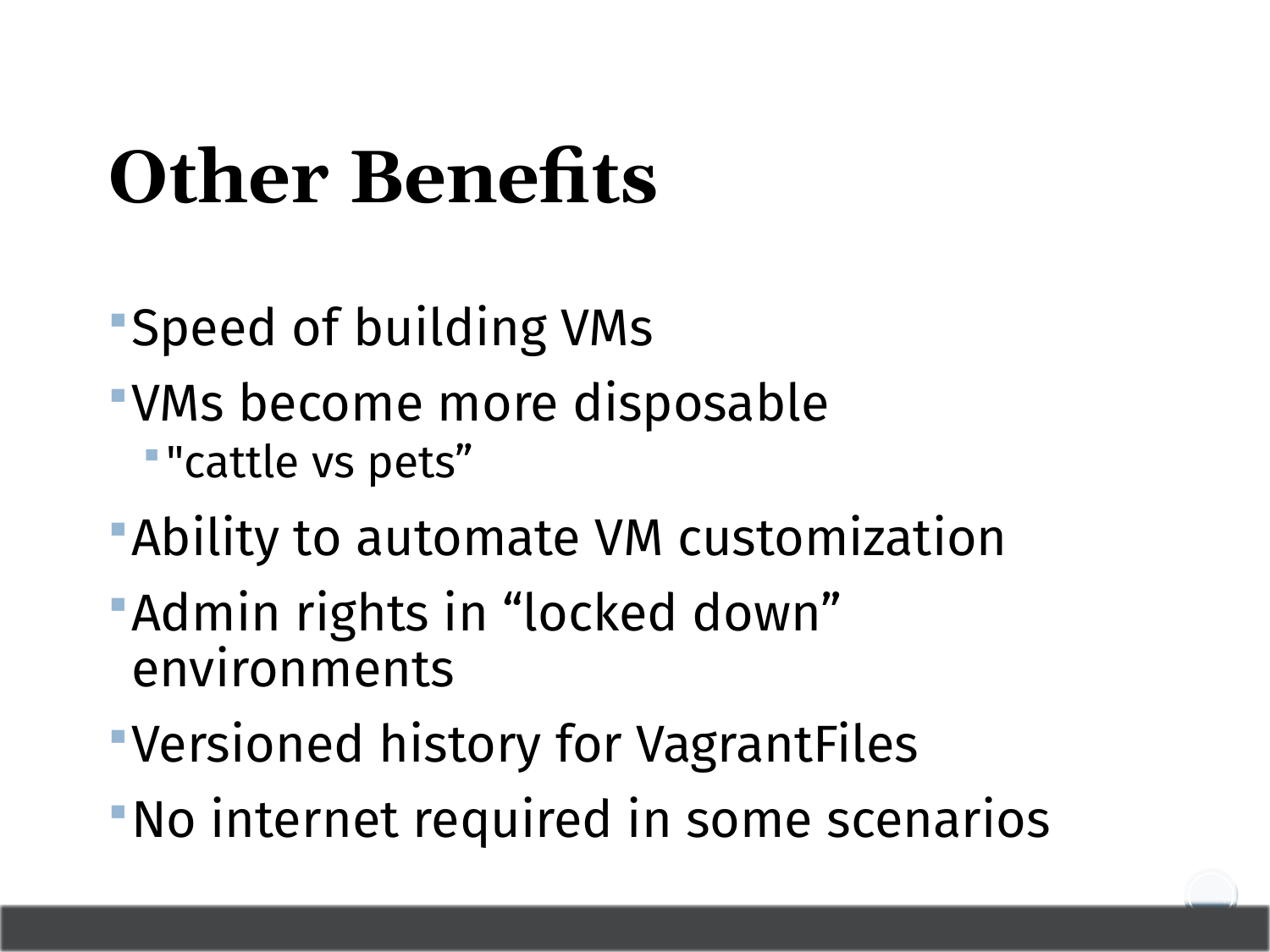

# Other Benefits
Speed of building VMs
VMs become more disposable
"cattle vs pets”
Ability to automate VM customization
Admin rights in “locked down” environments
Versioned history for VagrantFiles
No internet required in some scenarios